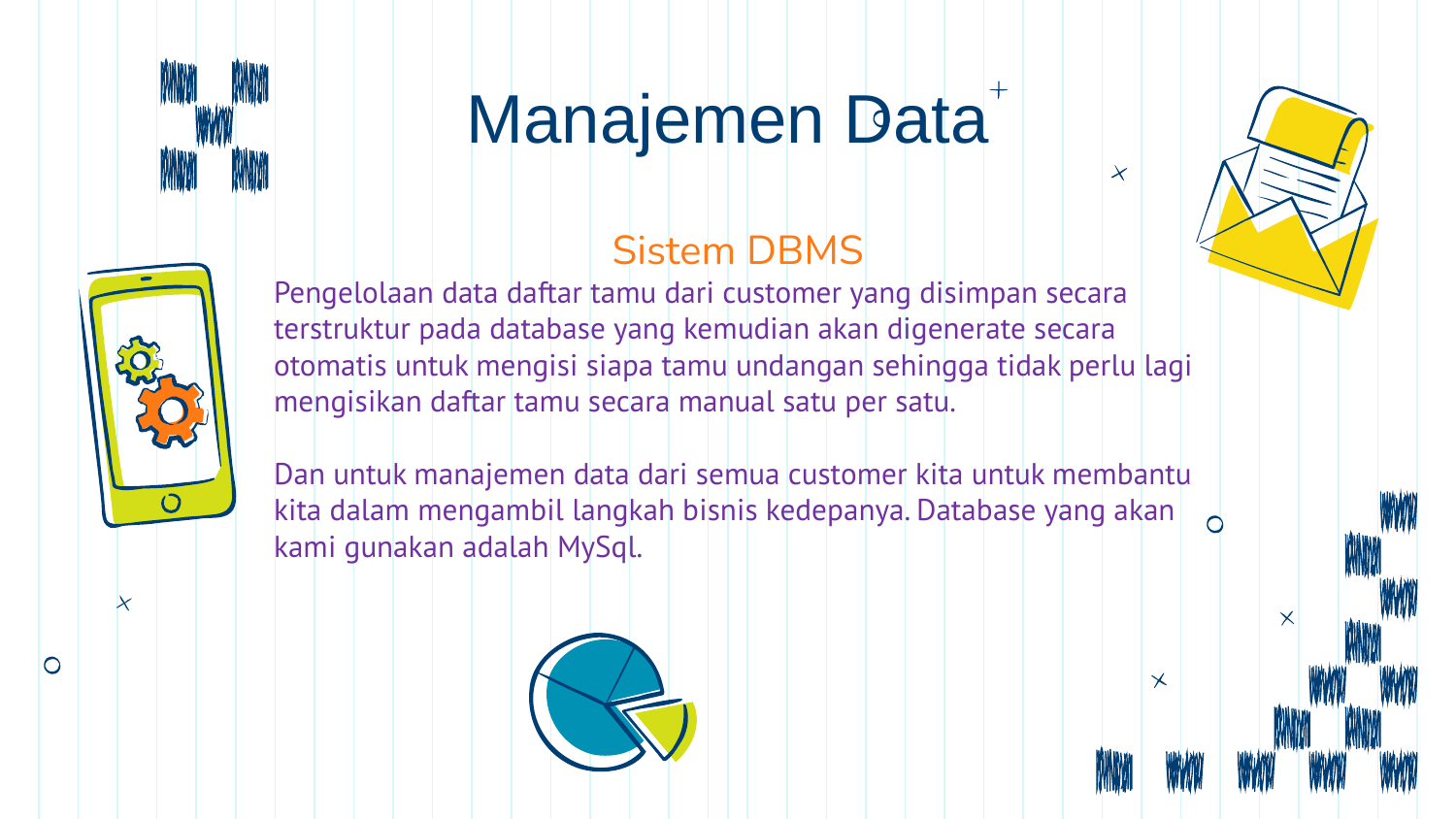

Manajemen Data

Sistem DBMS
Pengelolaan data daftar tamu dari customer yang disimpan secara terstruktur pada database yang kemudian akan digenerate secara otomatis untuk mengisi siapa tamu undangan sehingga tidak perlu lagi mengisikan daftar tamu secara manual satu per satu.

Dan untuk manajemen data dari semua customer kita untuk membantu kita dalam mengambil langkah bisnis kedepanya. Database yang akan kami gunakan adalah MySql.